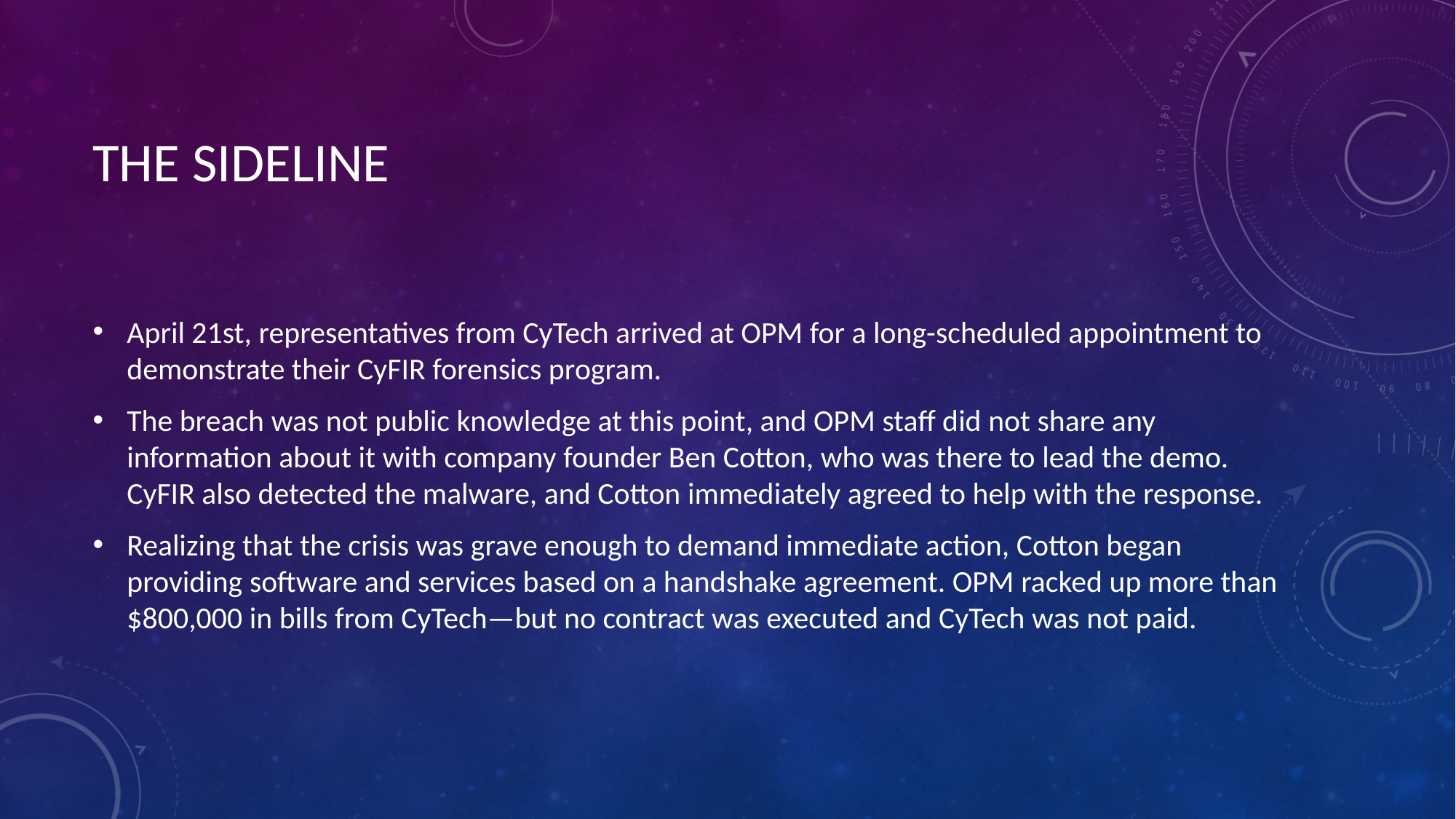

# The sideline
April 21st, representatives from CyTech arrived at OPM for a long-scheduled appointment to demonstrate their CyFIR forensics program.
The breach was not public knowledge at this point, and OPM staff did not share any information about it with company founder Ben Cotton, who was there to lead the demo. CyFIR also detected the malware, and Cotton immediately agreed to help with the response.
Realizing that the crisis was grave enough to demand immediate action, Cotton began providing software and services based on a handshake agreement. OPM racked up more than $800,000 in bills from CyTech—but no contract was executed and CyTech was not paid.